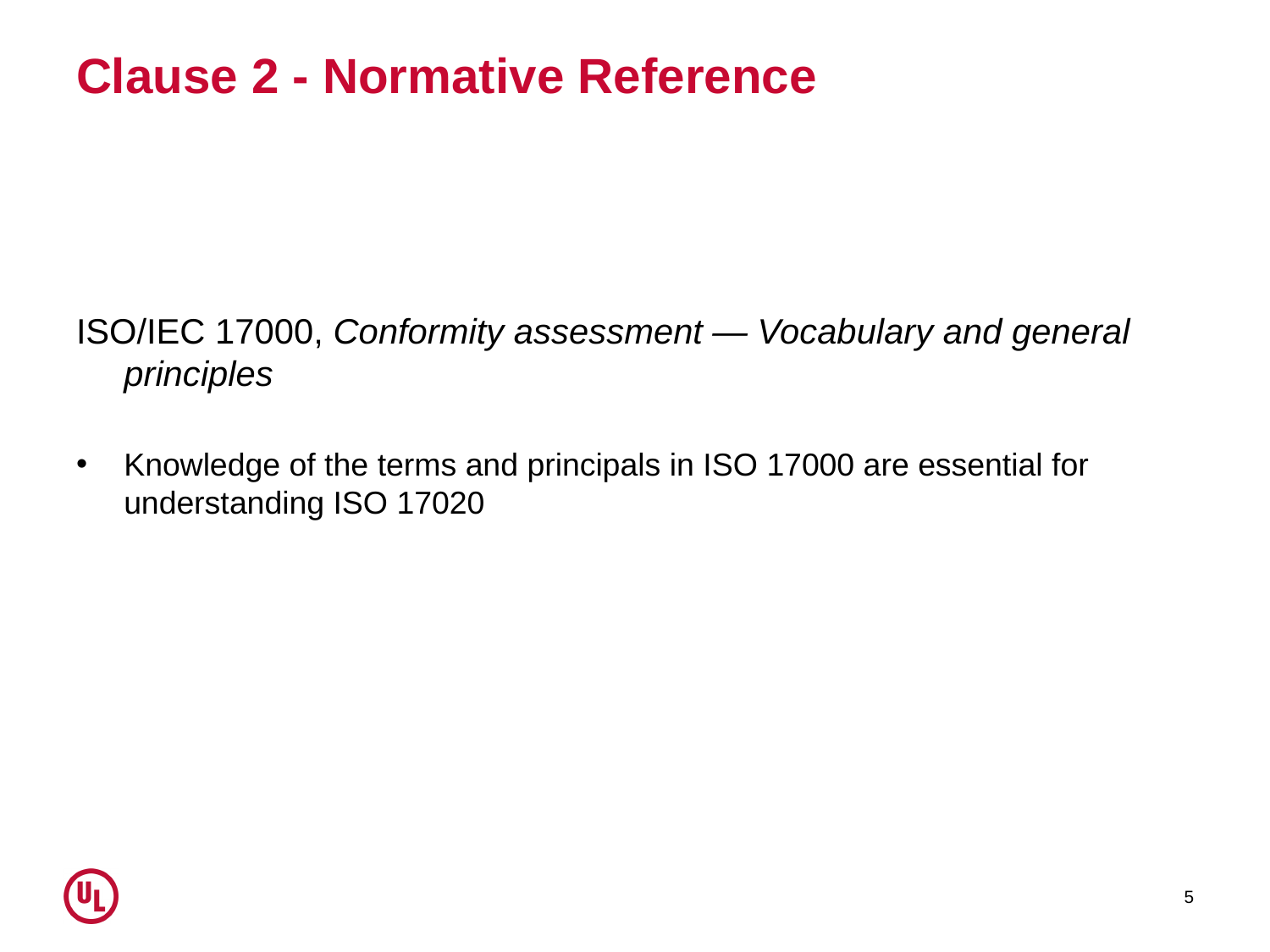

# Clause 2 - Normative Reference

ISO/IEC 17000, Conformity assessment — Vocabulary and general principles

Knowledge of the terms and principals in ISO 17000 are essential for understanding ISO 17020

5